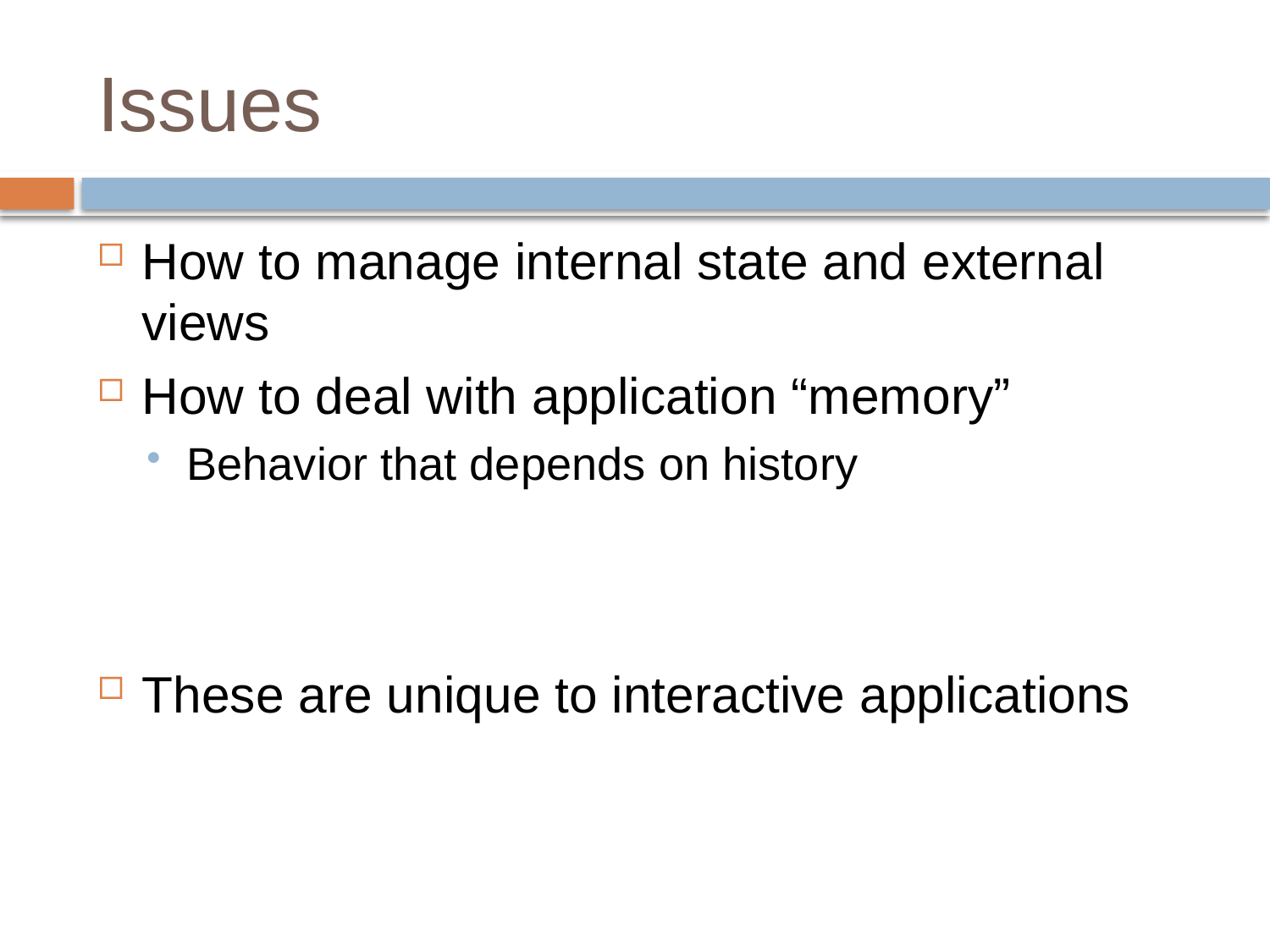

# Issues
How to manage internal state and external views
How to deal with application “memory”
Behavior that depends on history

These are unique to interactive applications